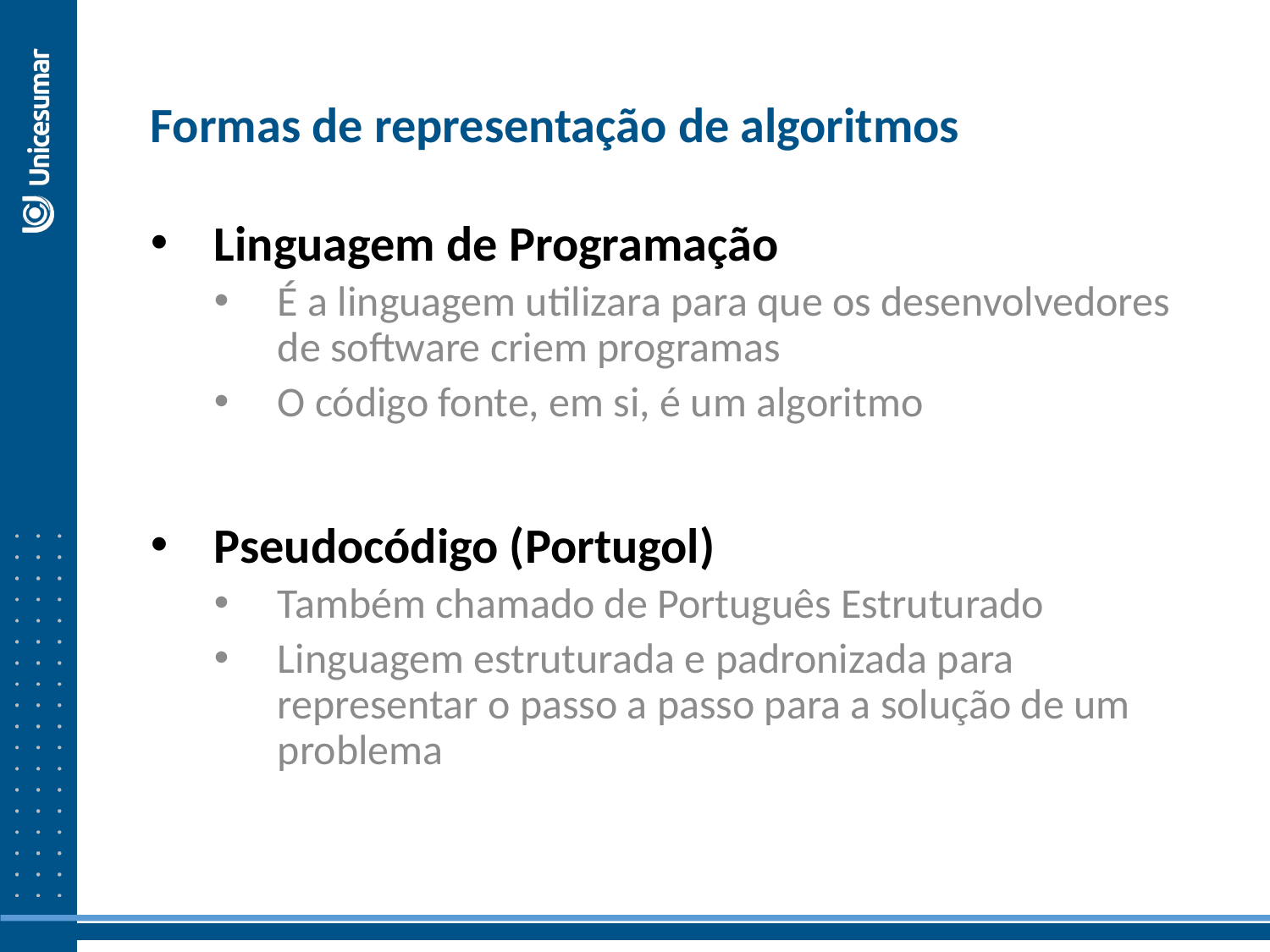

Formas de representação de algoritmos
Linguagem de Programação
É a linguagem utilizara para que os desenvolvedores de software criem programas
O código fonte, em si, é um algoritmo

Pseudocódigo (Portugol)
Também chamado de Português Estruturado
Linguagem estruturada e padronizada para representar o passo a passo para a solução de um problema